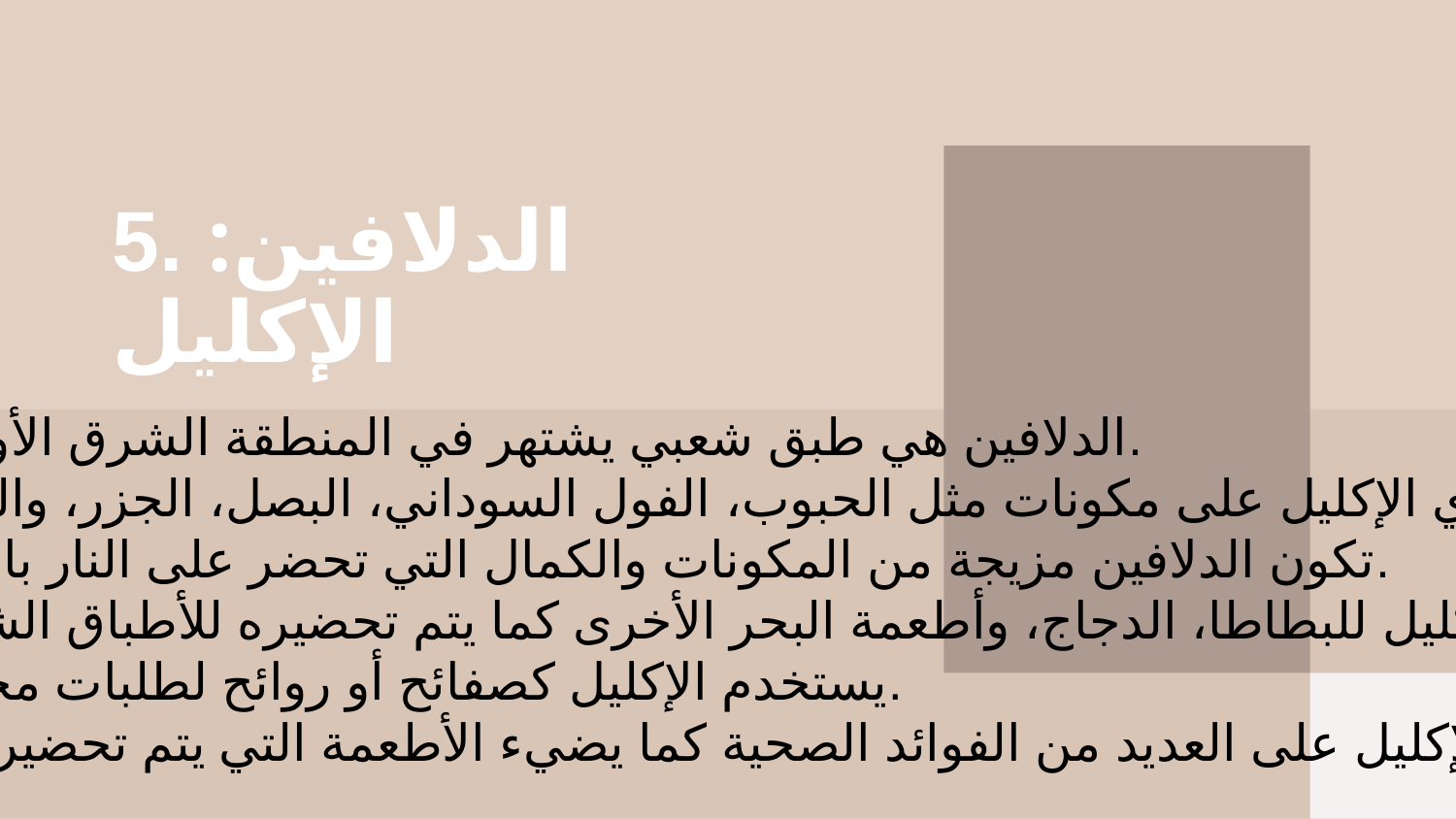

# 5. الدلافين: الإكليل

1. الدلافين هي طبق شعبي يشتهر في المنطقة الشرق الأوسط.
2. يحتوي الإكليل على مكونات مثل الحبوب، الفول السوداني، البصل، الجزر، والصويا.
3. تكون الدلافين مزيجة من المكونات والكمال التي تحضر على النار بالزيت.
4. يتم تحضير الإكليل للبطاطا، الدجاج، وأطعمة البحر الأخرى كما يتم تحضيره للأطباق الشعبية.
5. يستخدم الإكليل كصفائح أو روائح لطلبات مختلفة.
6. يحتوي الإكليل على العديد من الفوائد الصحية كما يضيء الأطعمة التي يتم تحضيرها به.